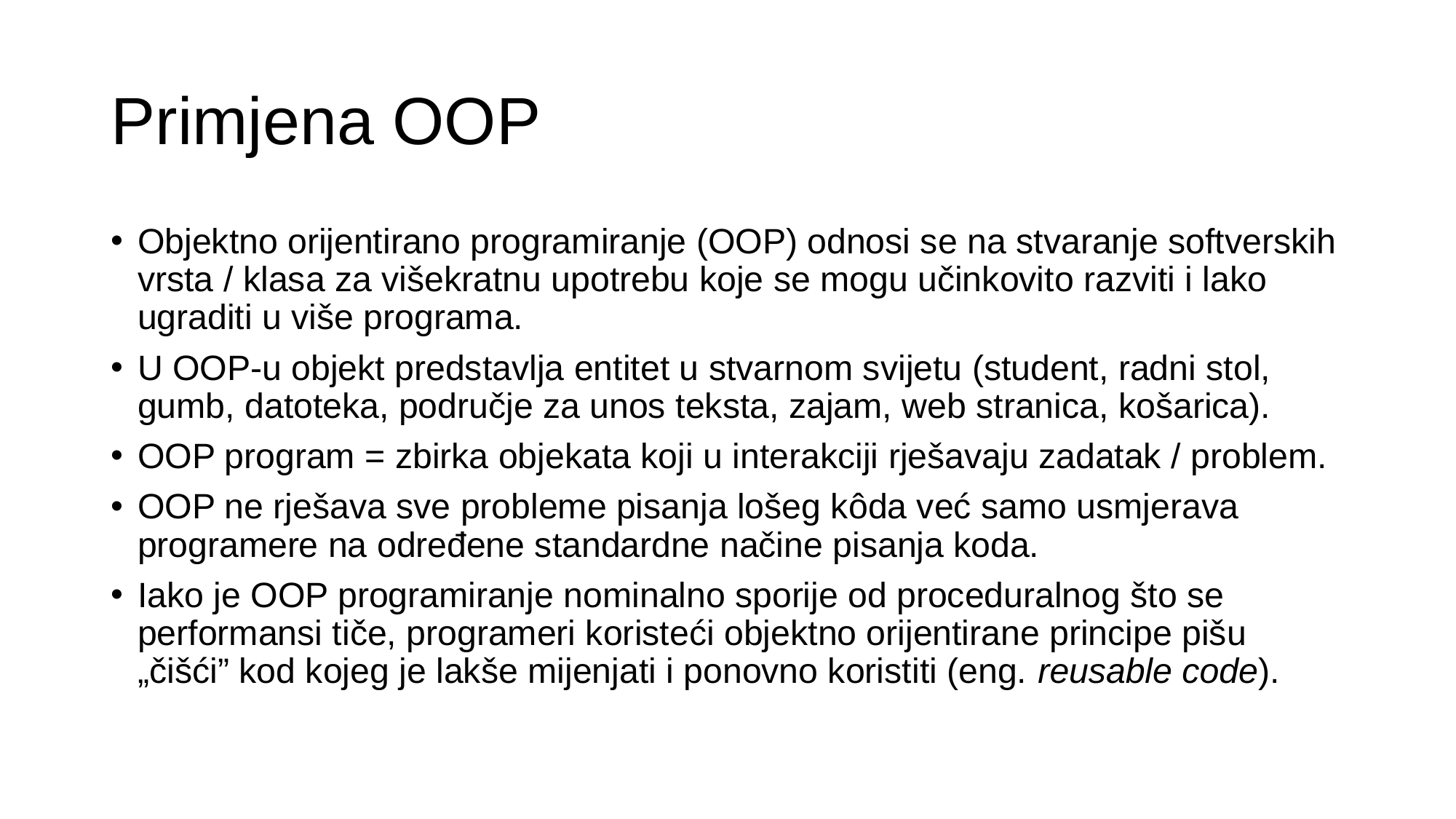

# Primjena OOP
Objektno orijentirano programiranje (OOP) odnosi se na stvaranje softverskih vrsta / klasa za višekratnu upotrebu koje se mogu učinkovito razviti i lako ugraditi u više programa.
U OOP-u objekt predstavlja entitet u stvarnom svijetu (student, radni stol, gumb, datoteka, područje za unos teksta, zajam, web stranica, košarica).
OOP program = zbirka objekata koji u interakciji rješavaju zadatak / problem.
OOP ne rješava sve probleme pisanja lošeg kôda već samo usmjerava programere na određene standardne načine pisanja koda.
Iako je OOP programiranje nominalno sporije od proceduralnog što se performansi tiče, programeri koristeći objektno orijentirane principe pišu „čišći” kod kojeg je lakše mijenjati i ponovno koristiti (eng. reusable code).